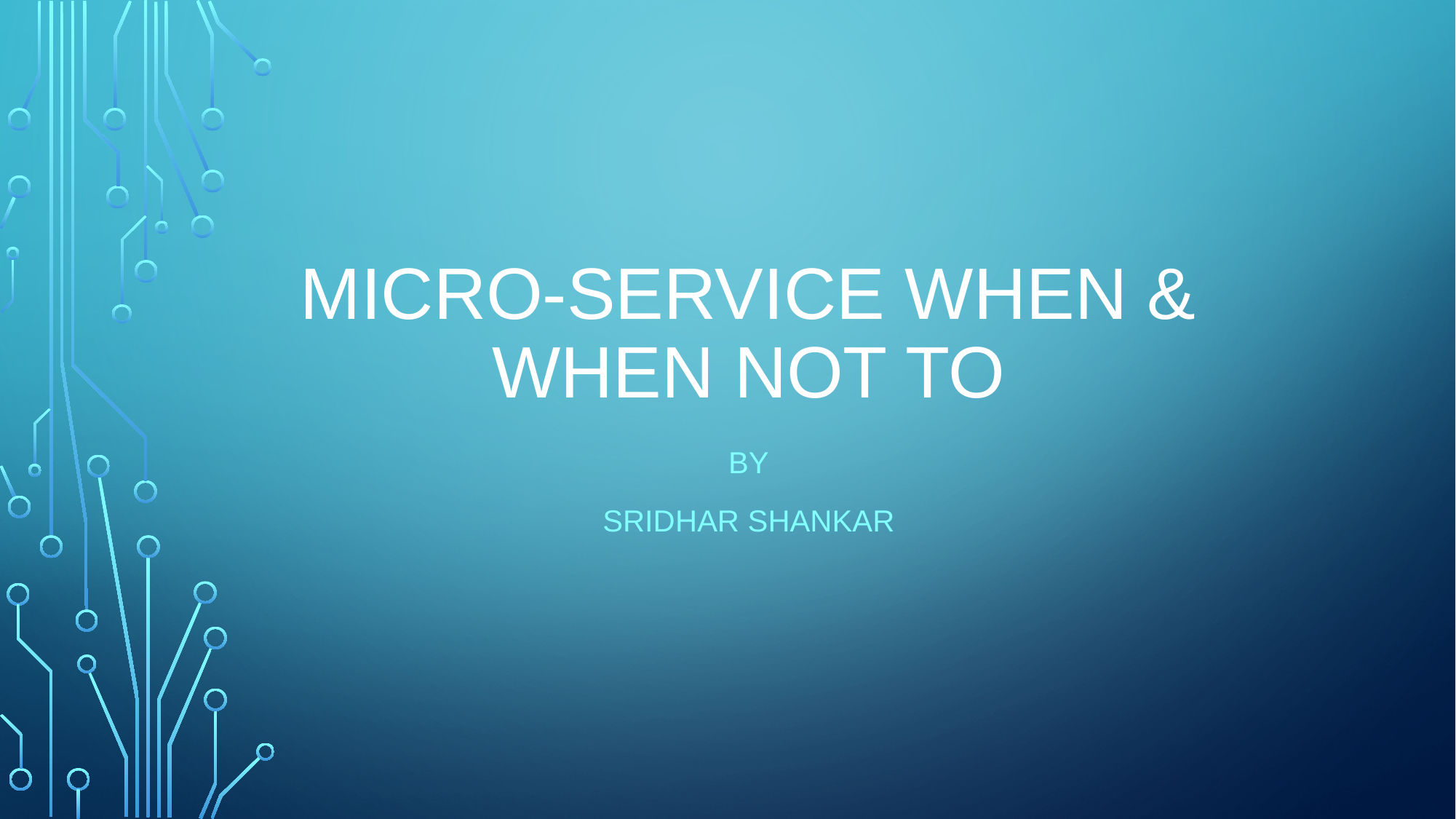

# Micro-Service When & When Not to
By
Sridhar SHANKAR